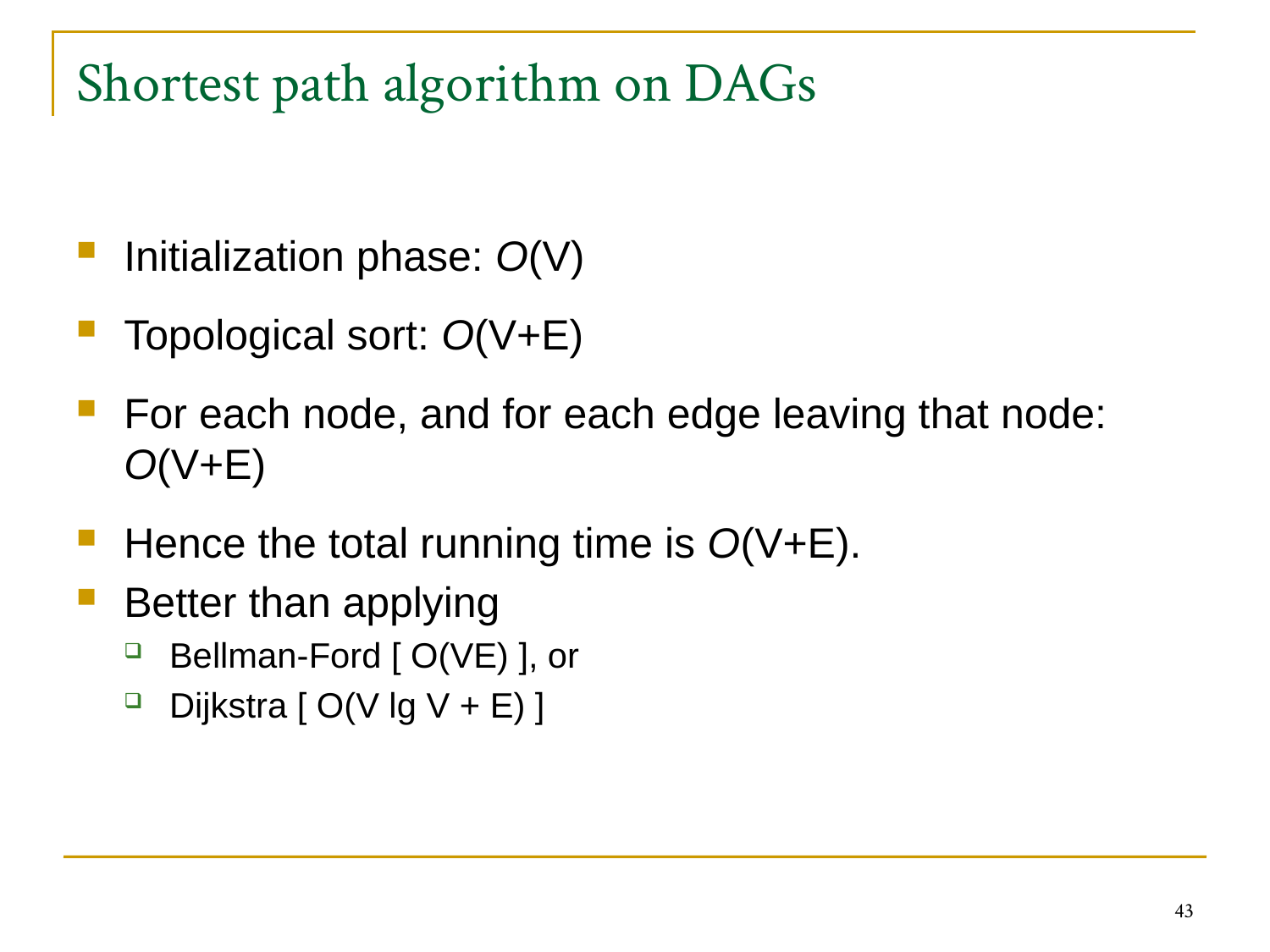

# Shortest path algorithm on DAGs
Initialization phase: O(V)

Topological sort: O(V+E)

For each node, and for each edge leaving that node: O(V+E)

Hence the total running time is O(V+E).
Better than applying
Bellman-Ford [ O(VE) ], or
Dijkstra [ O(V lg V + E) ]

43